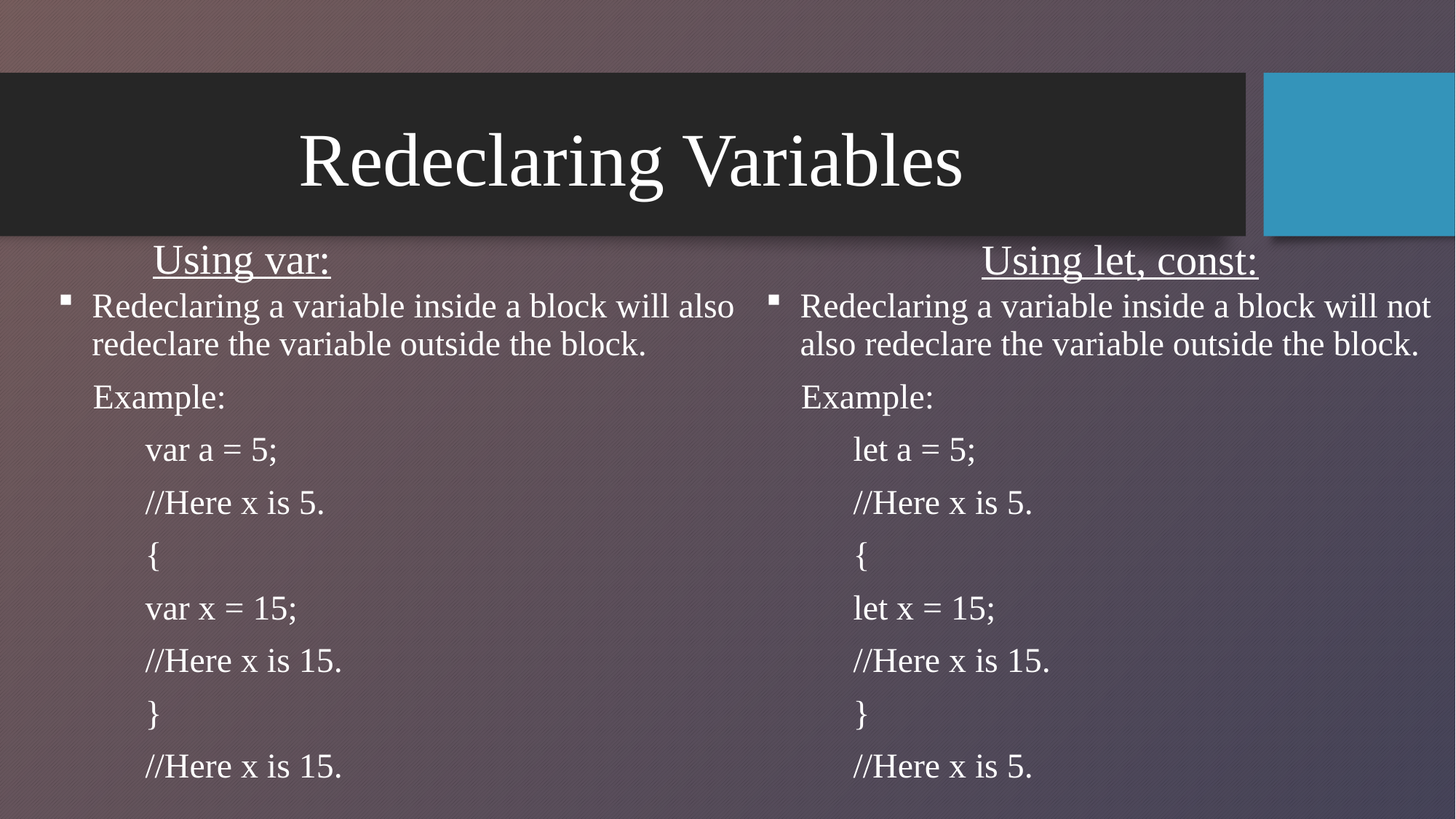

# Redeclaring Variables
Using var:
Using let, const:
Redeclaring a variable inside a block will also redeclare the variable outside the block.
    Example:
          var a = 5;
          //Here x is 5.
          {
          var x = 15;
          //Here x is 15.
          }
          //Here x is 15.
Redeclaring a variable inside a block will not also redeclare the variable outside the block.
    Example:
          let a = 5;
          //Here x is 5.
          {
          let x = 15;
          //Here x is 15.
          }
          //Here x is 5.